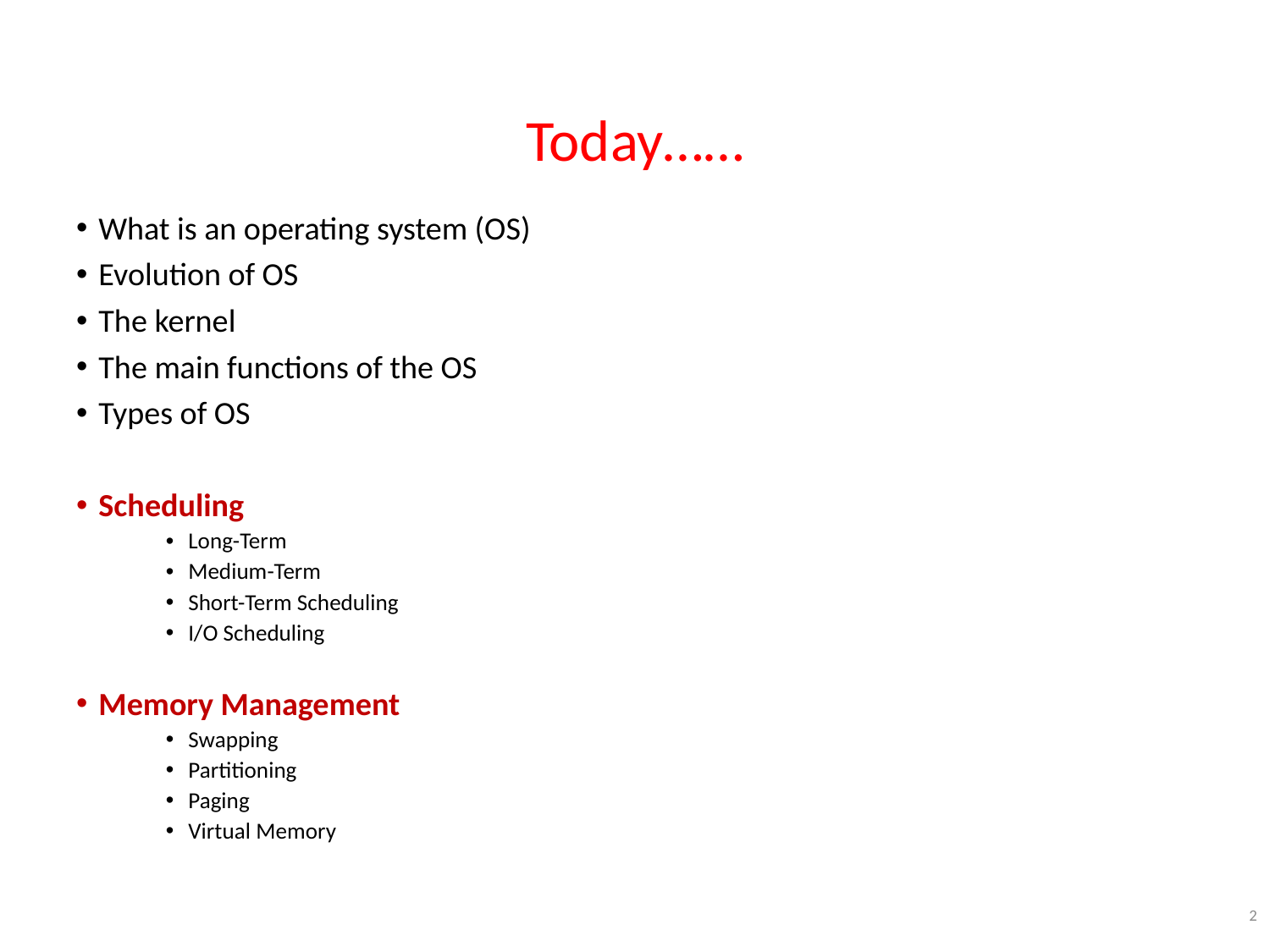

# Today……
What is an operating system (OS)
Evolution of OS
The kernel
The main functions of the OS
Types of OS

Scheduling
Long-Term
Medium-Term
Short-Term Scheduling
I/O Scheduling

Memory Management
Swapping
Partitioning
Paging
Virtual Memory

2